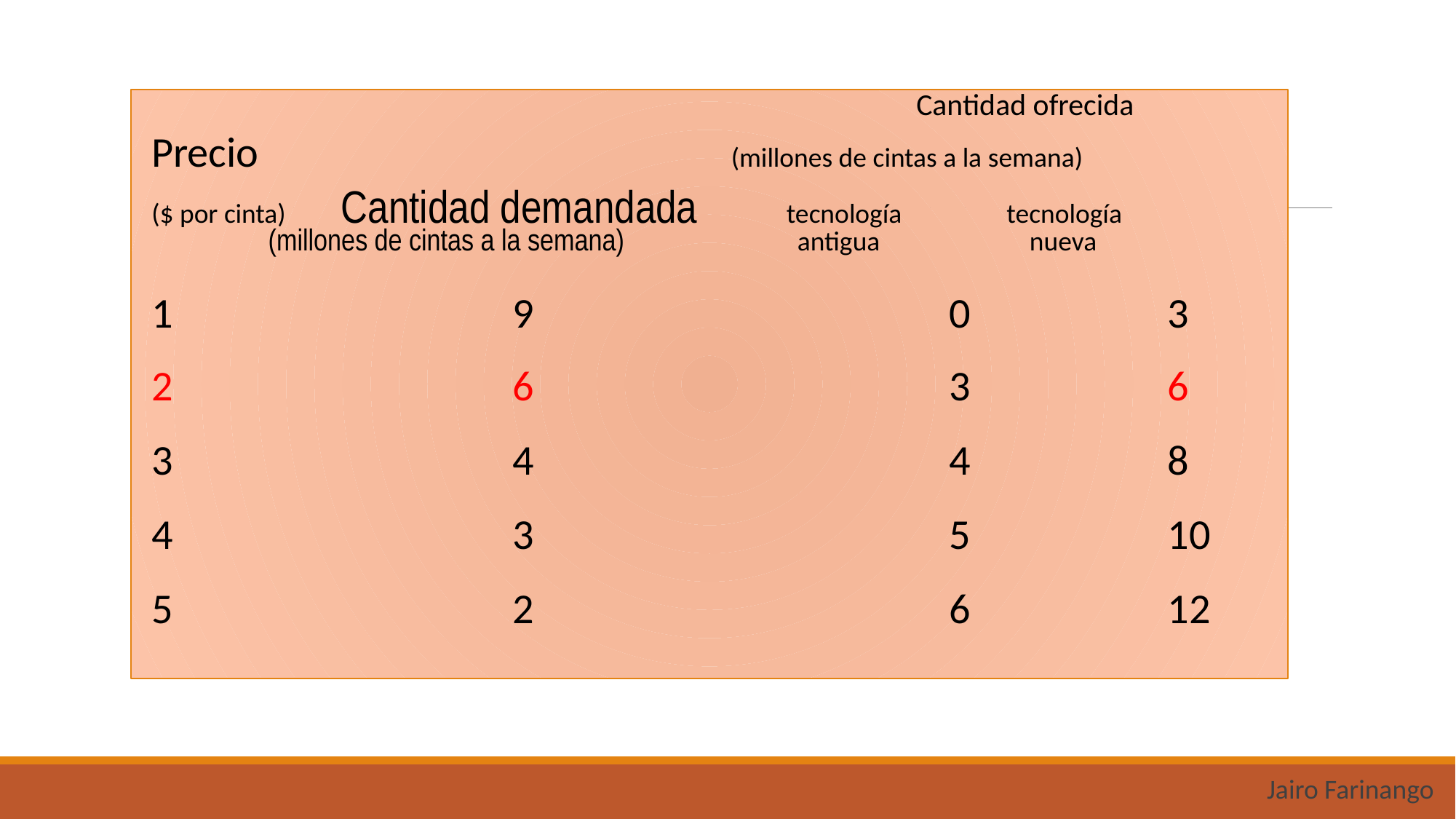

Cantidad ofrecida
Precio 	 			    	(millones de cintas a la semana)
($ por cinta)        Cantidad demandada	        tecnología                 tecnología	              	             (millones de cintas a la semana)                         antigua	             nueva
1			  	9				0	    	3
2			   	6				3       		6
3			    	4			 	4    		8
4			    	3				5  		10
5			    	2				6  		12
Jairo Farinango